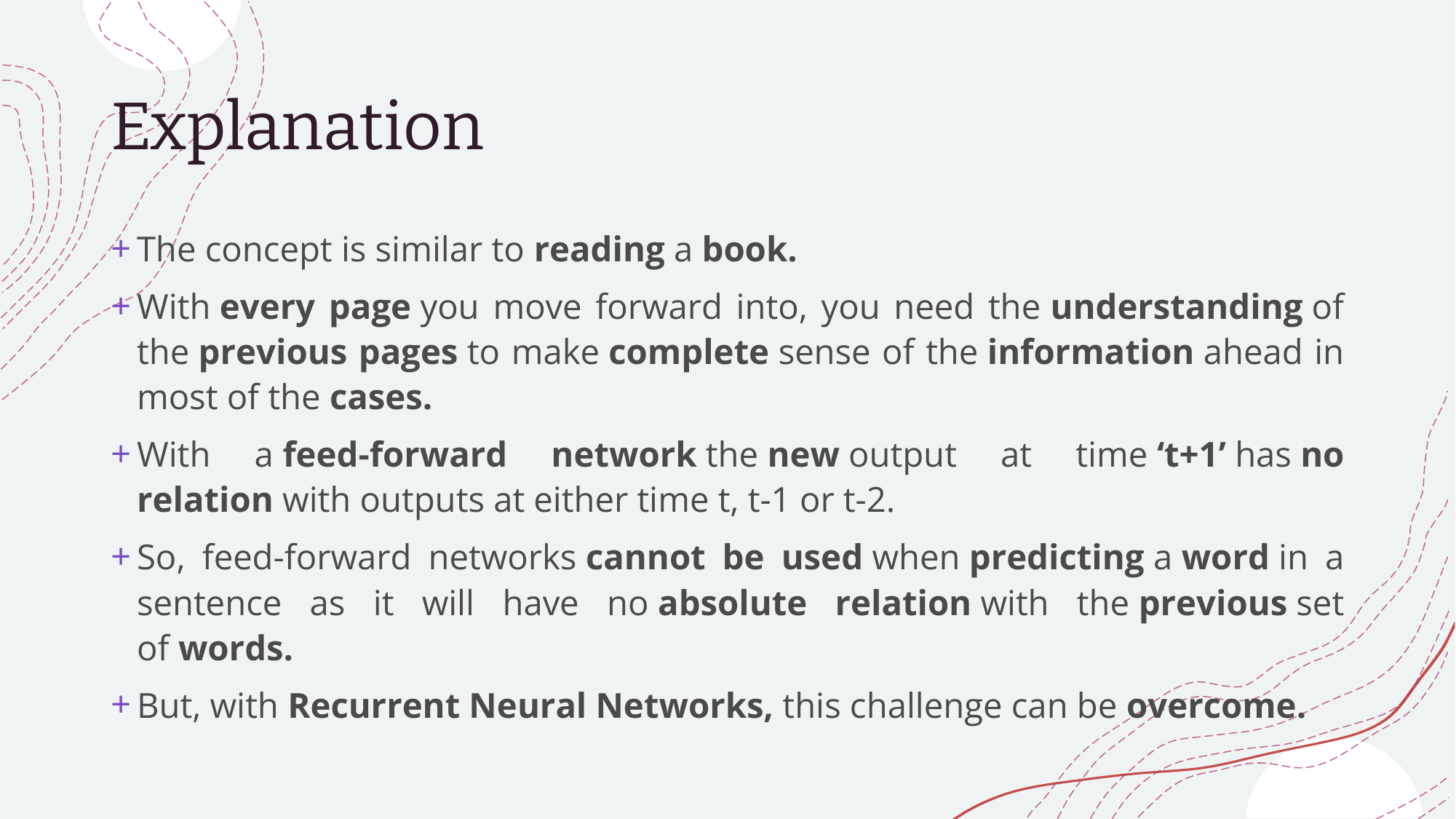

# Explanation
The concept is similar to reading a book.
With every page you move forward into, you need the understanding of the previous pages to make complete sense of the information ahead in most of the cases.
With a feed-forward network the new output at time ‘t+1’ has no relation with outputs at either time t, t-1 or t-2.
So, feed-forward networks cannot be used when predicting a word in a sentence as it will have no absolute relation with the previous set of words.
But, with Recurrent Neural Networks, this challenge can be overcome.